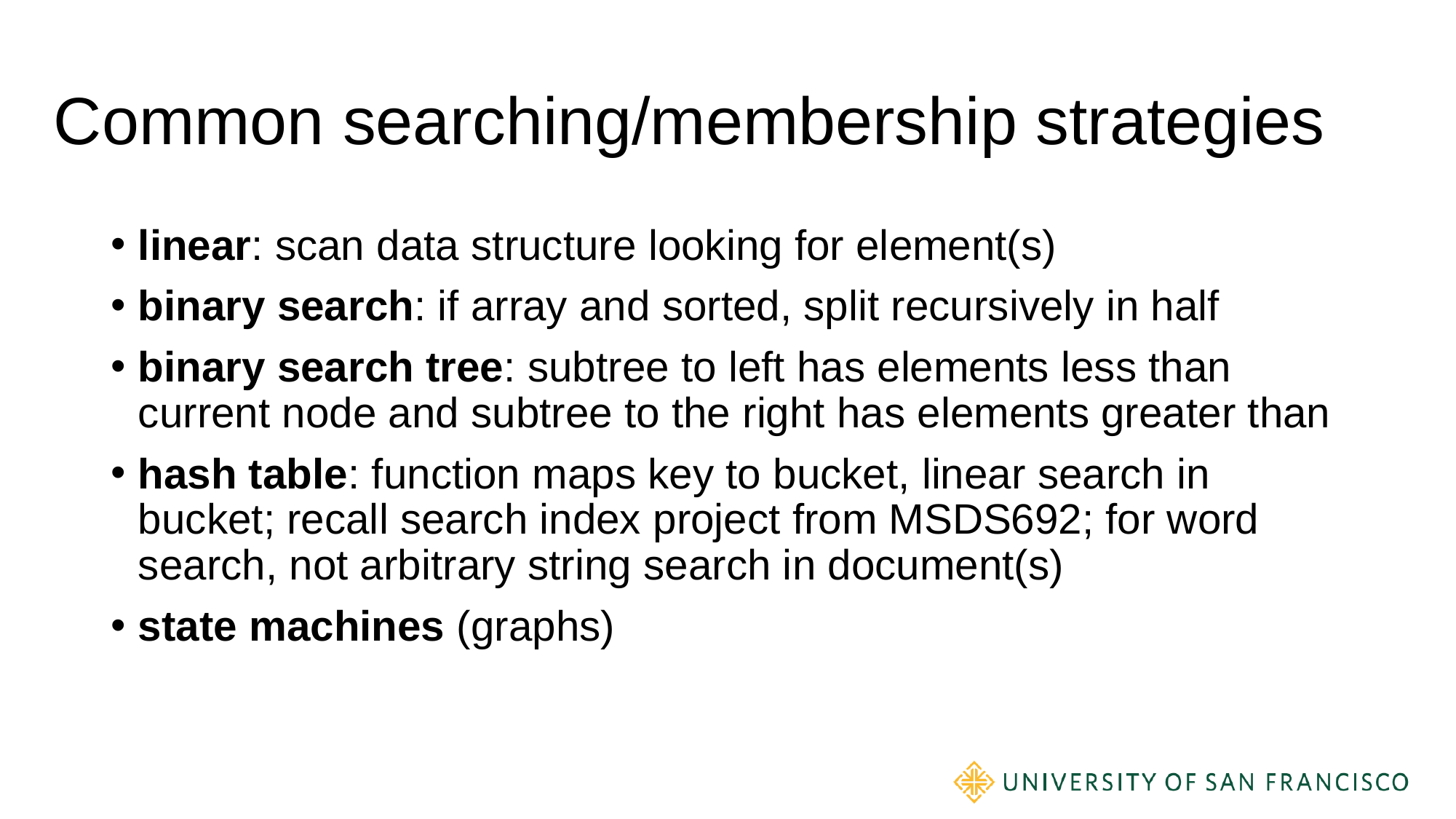

# Common searching/membership strategies
linear: scan data structure looking for element(s)
binary search: if array and sorted, split recursively in half
binary search tree: subtree to left has elements less than current node and subtree to the right has elements greater than
hash table: function maps key to bucket, linear search in bucket; recall search index project from MSDS692; for word search, not arbitrary string search in document(s)
state machines (graphs)